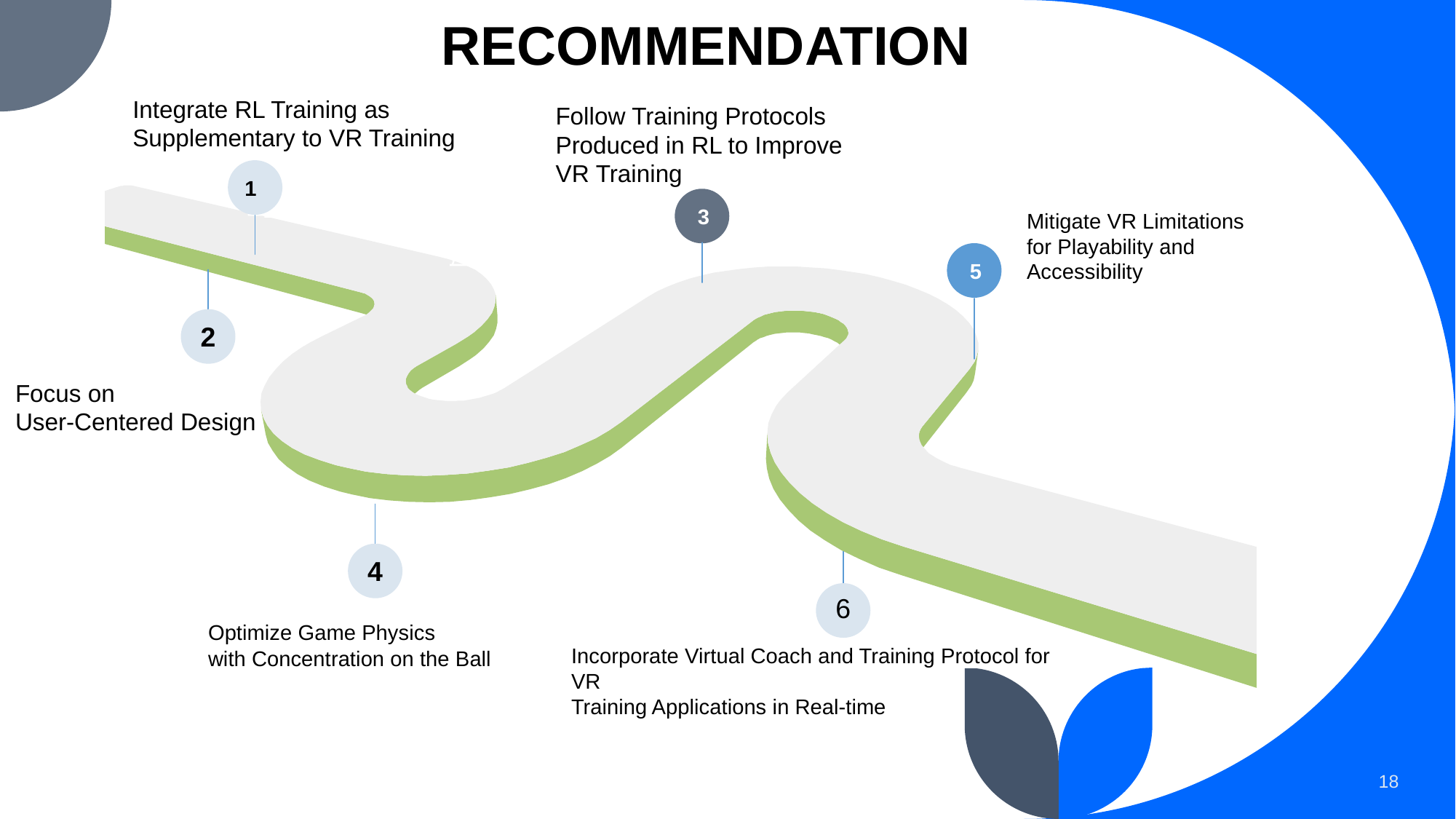

# RECOMMENDATION
Integrate RL Training as
Supplementary to VR Training
Follow Training Protocols
Produced in RL to Improve VR Training
 1

  3

Mitigate VR Limitations
for Playability and Accessibility

  5

2
Focus on
User-Centered Design

4
6
Optimize Game Physics
with Concentration on the Ball
Incorporate Virtual Coach and Training Protocol for VR
Training Applications in Real-time
18